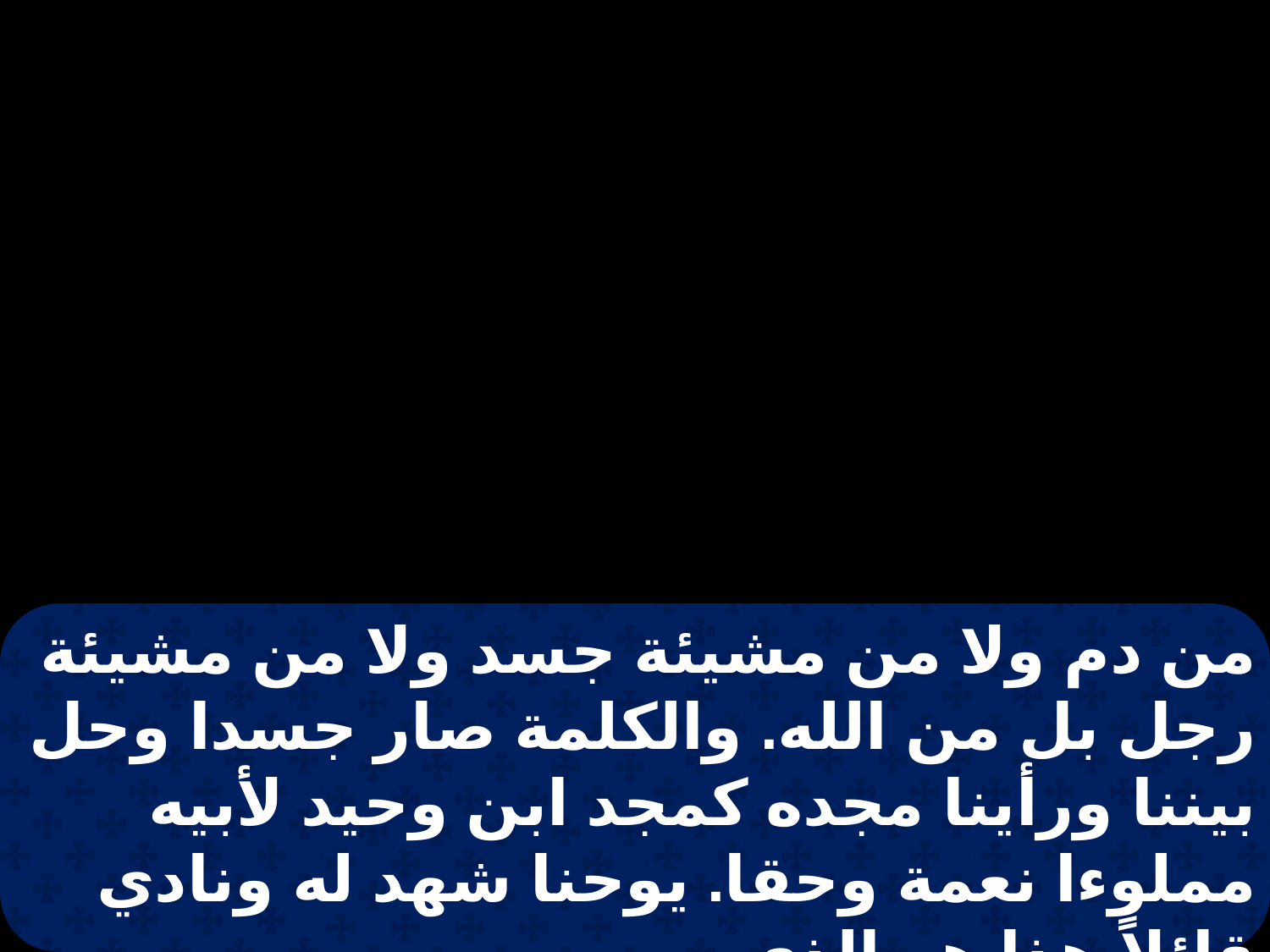

من دم ولا من مشيئة جسد ولا من مشيئة رجل بل من الله. والكلمة صار جسدا وحل بيننا ورأينا مجده كمجد ابن وحيد لأبيه مملوءا نعمة وحقا. يوحنا شهد له ونادي قائلاً هذا هو الذي